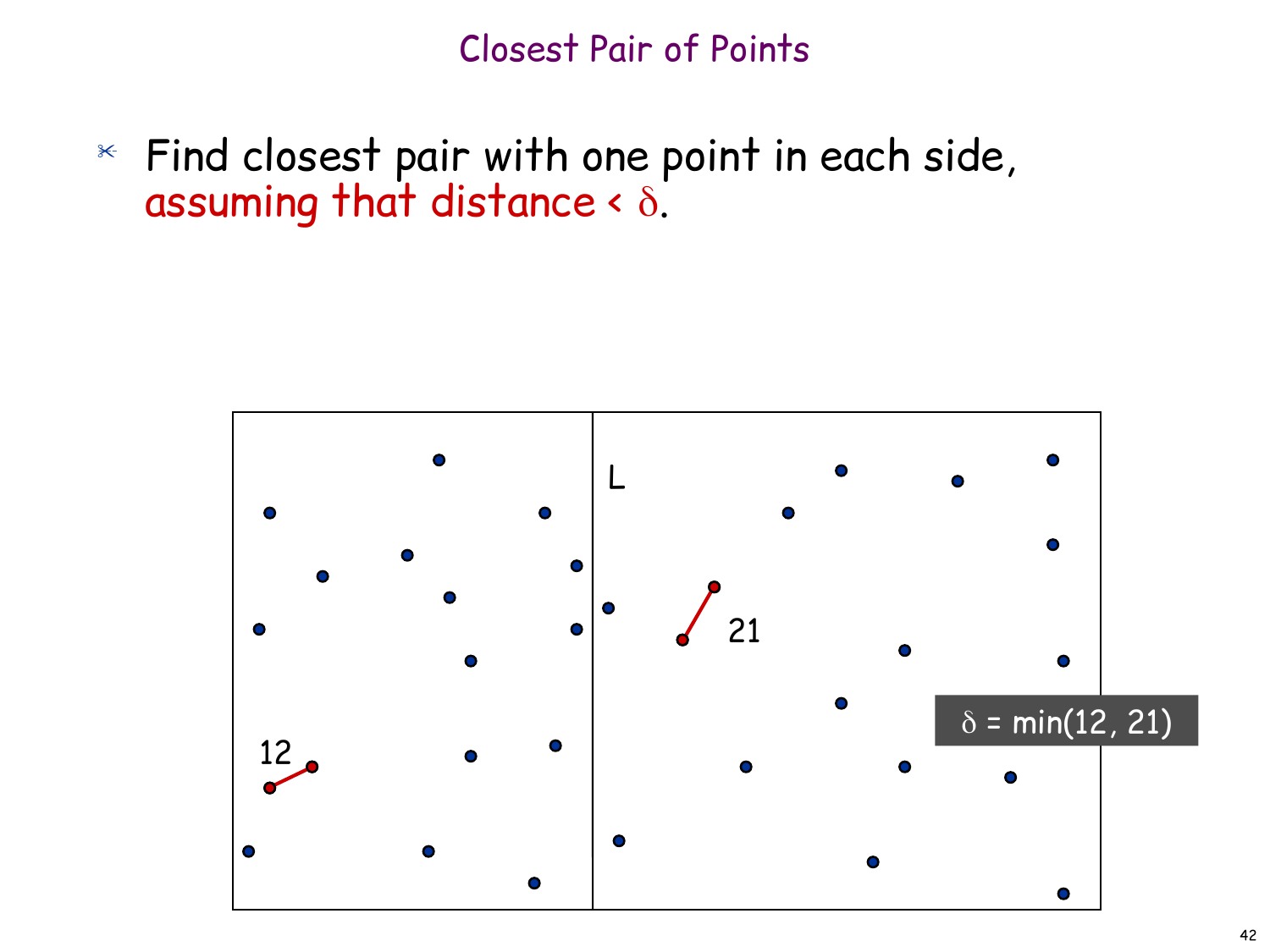

# Closest Pair of Points
Find closest pair with one point in each side, assuming that distance < δ.

L

21

δ = min(12, 21)

12

42